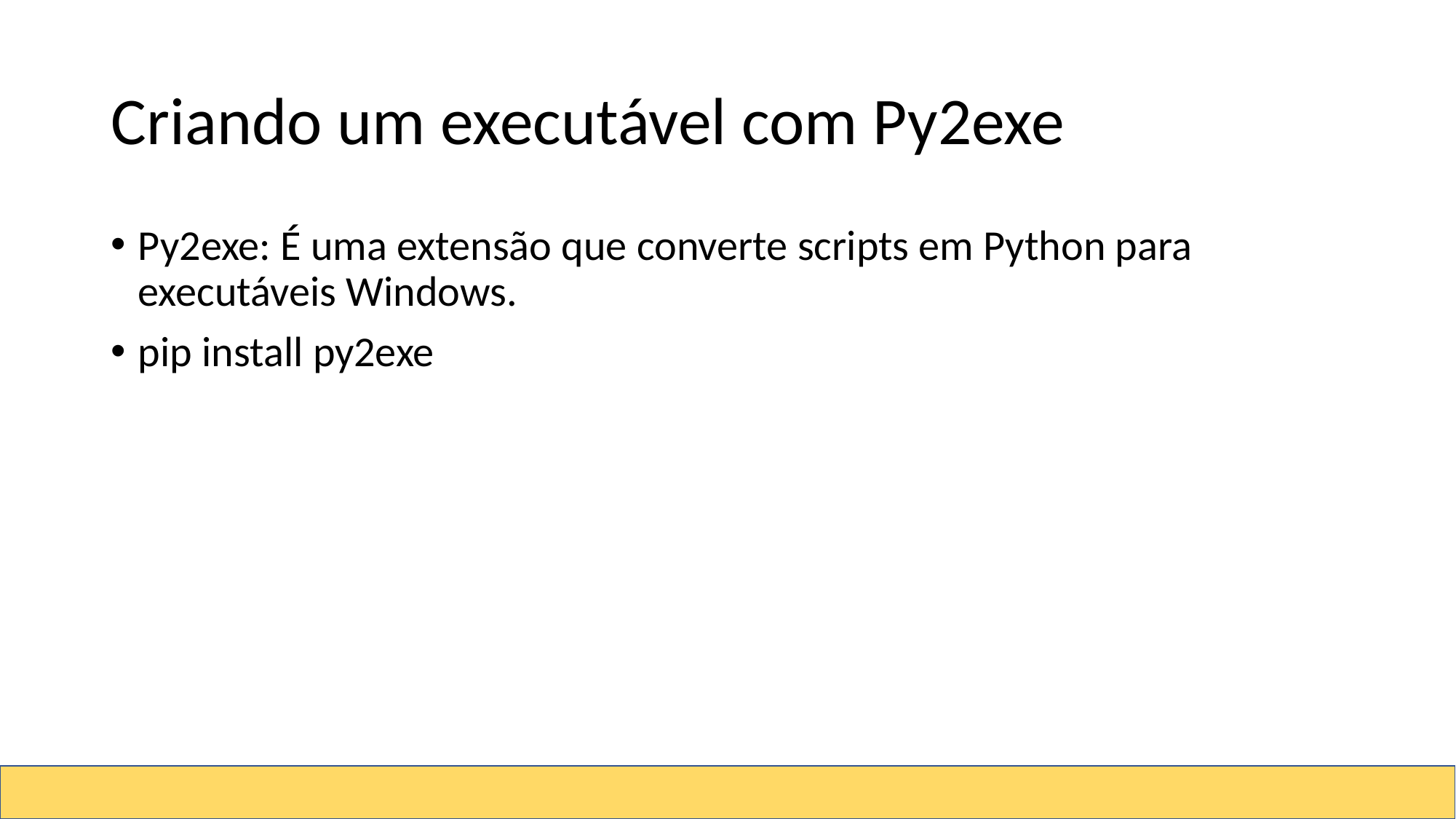

# Criando um executável com Py2exe
Py2exe: É uma extensão que converte scripts em Python para executáveis Windows.
pip install py2exe